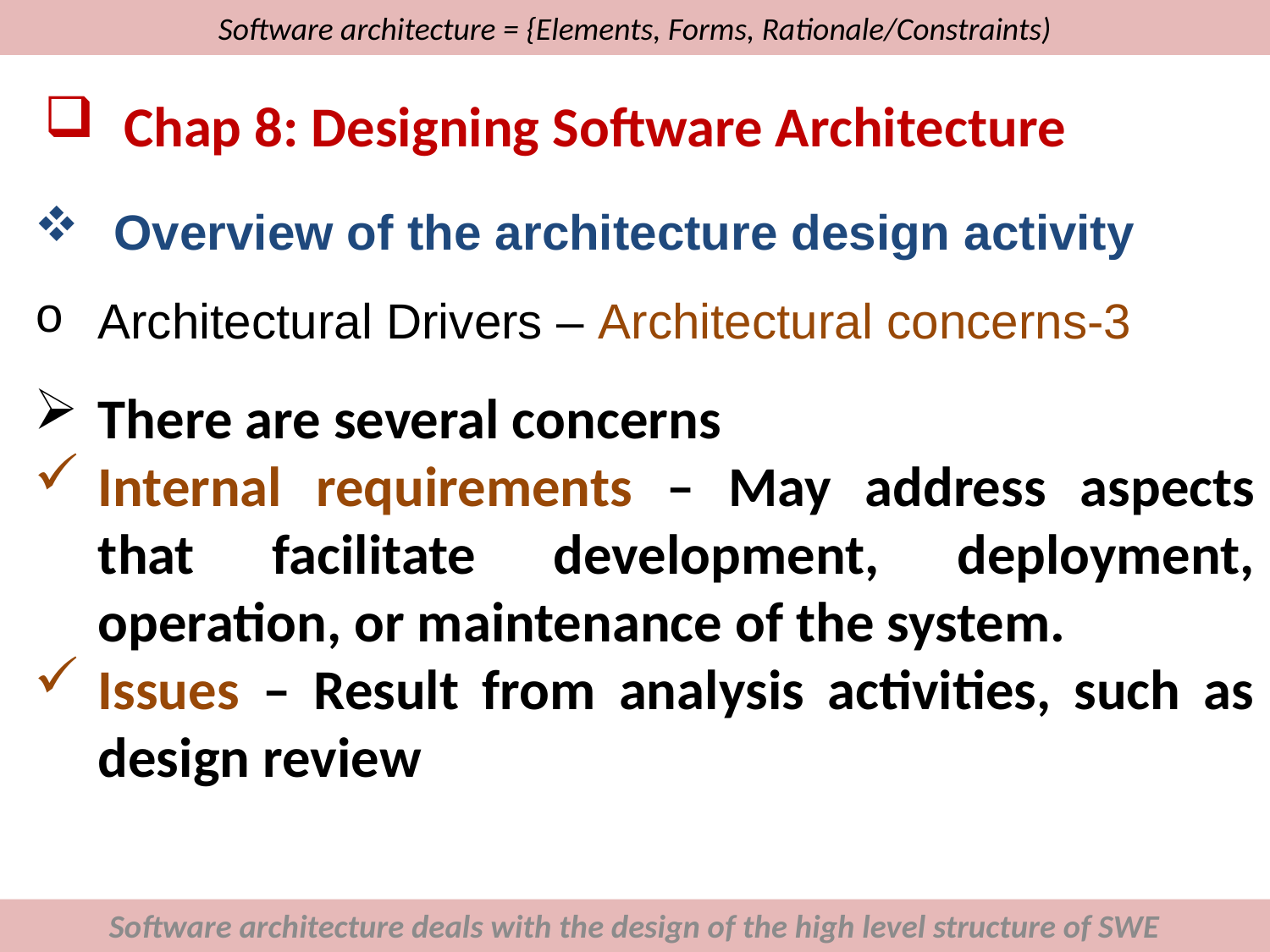

# Software architecture = {Elements, Forms, Rationale/Constraints)
Chap 8: Designing Software Architecture
Overview of the architecture design activity
Architectural Drivers – Architectural concerns-3
There are several concerns
Internal requirements – May address aspects that facilitate development, deployment, operation, or maintenance of the system.
Issues – Result from analysis activities, such as design review

Software architecture deals with the design of the high level structure of SWE